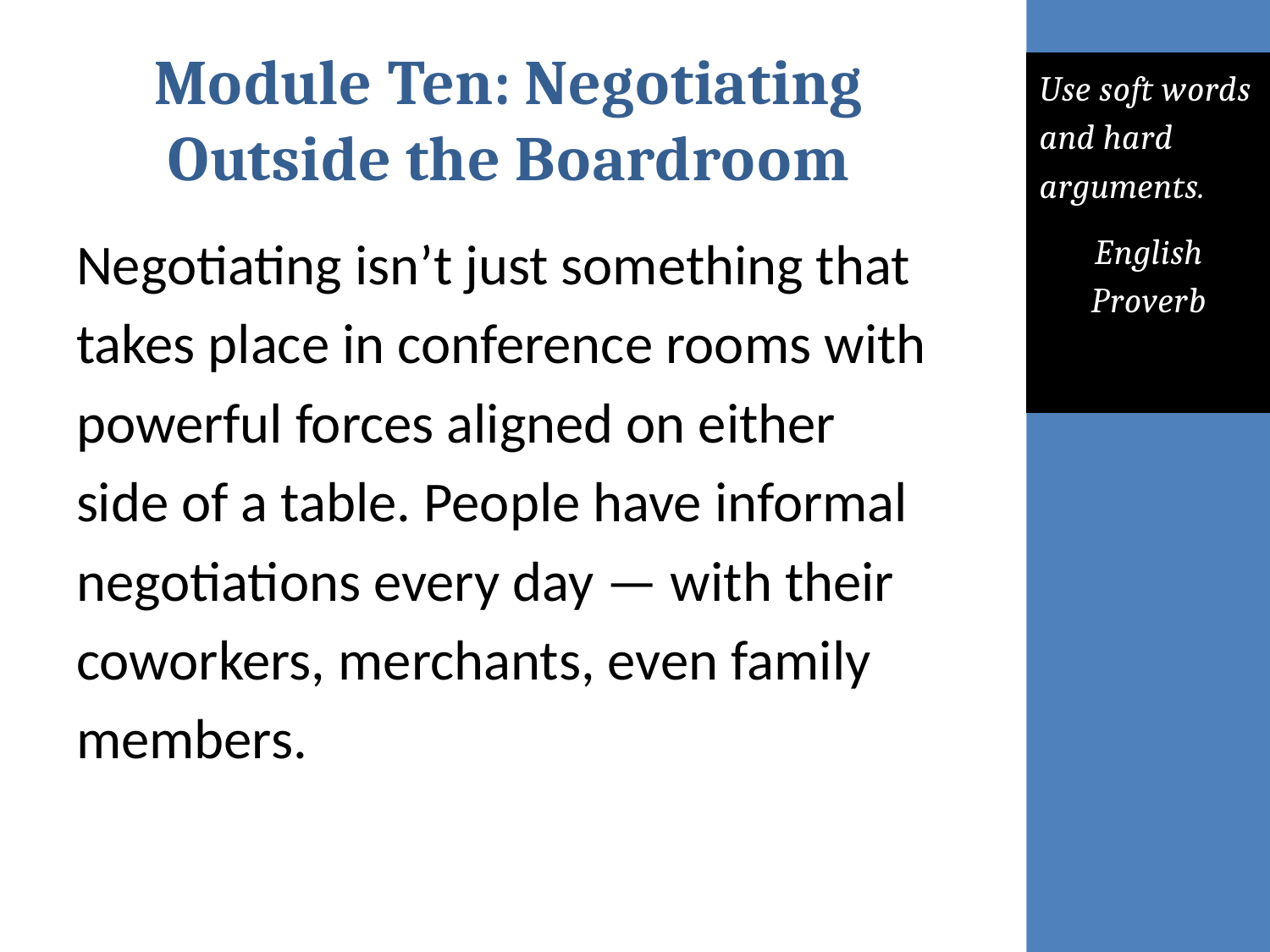

# Module Ten: Negotiating Outside the Boardroom
Use soft words and hard arguments.
English Proverb

Negotiating isn’t just something that
takes place in conference rooms with
powerful forces aligned on either
side of a table. People have informal
negotiations every day — with their
coworkers, merchants, even family
members.